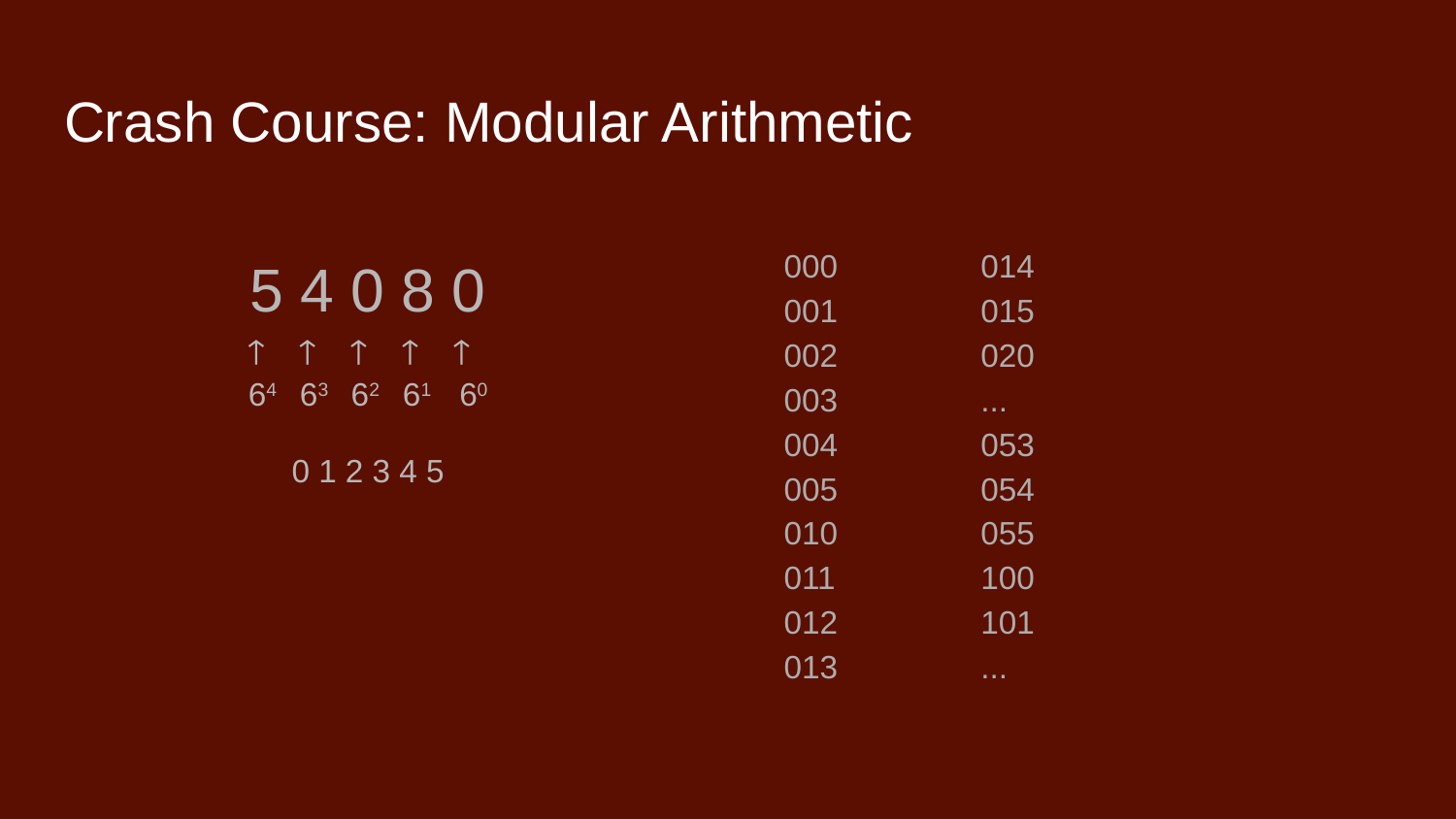

# Crash Course: Modular Arithmetic
5 4 0 8 0
↑   ↑   ↑   ↑   ↑
64   63   62   61    60
0 1 2 3 4 5
000
001
002
003
004
005
010
011
012
013
014
015
020
...
053
054
055
100
101
...